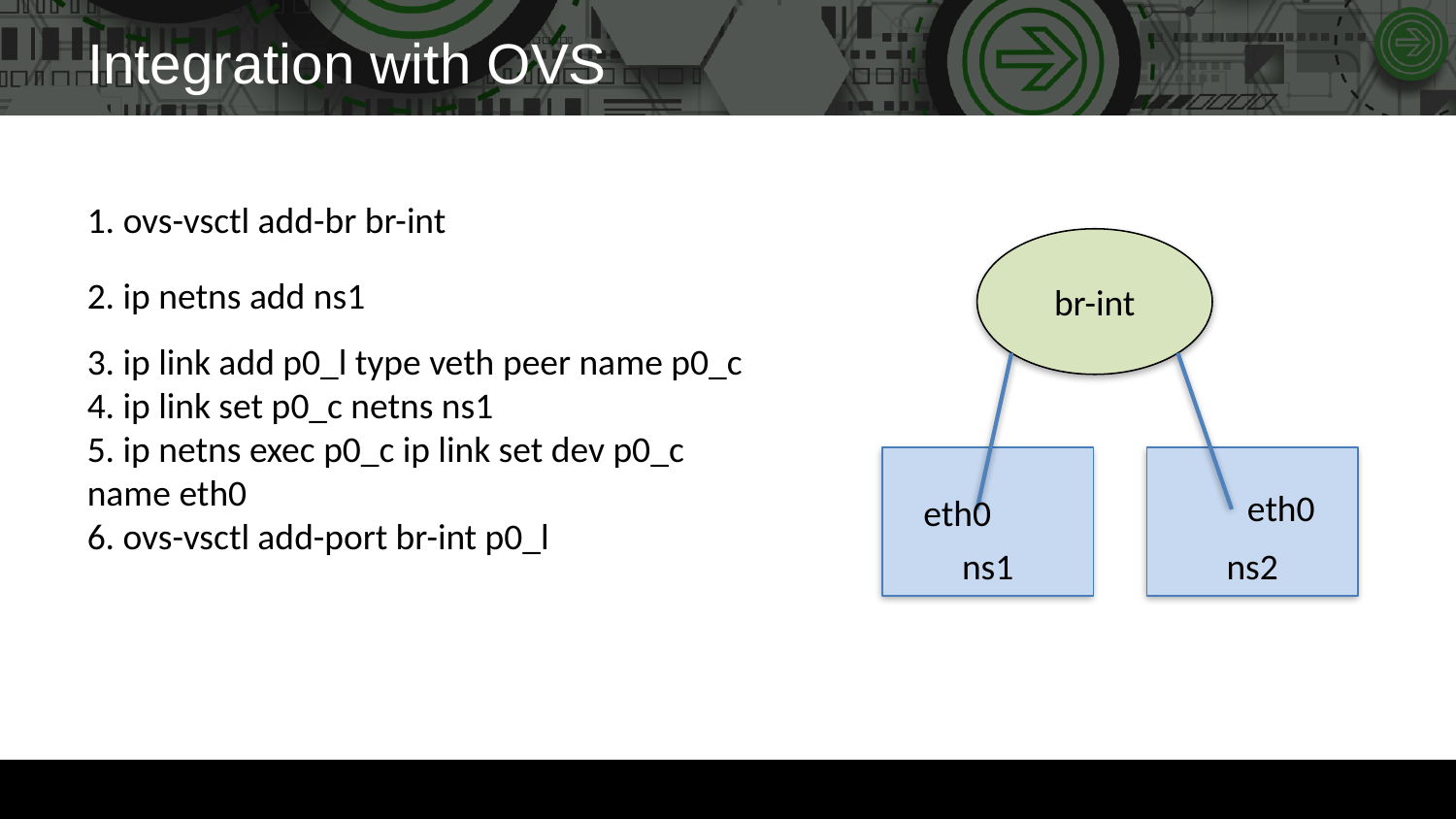

# Integration with OVS
1. ovs-vsctl add-br br-int
br-int
2. ip netns add ns1
3. ip link add p0_l type veth peer name p0_c
4. ip link set p0_c netns ns1
5. ip netns exec p0_c ip link set dev p0_c name eth0
6. ovs-vsctl add-port br-int p0_l

ns1

ns2
eth0
eth0